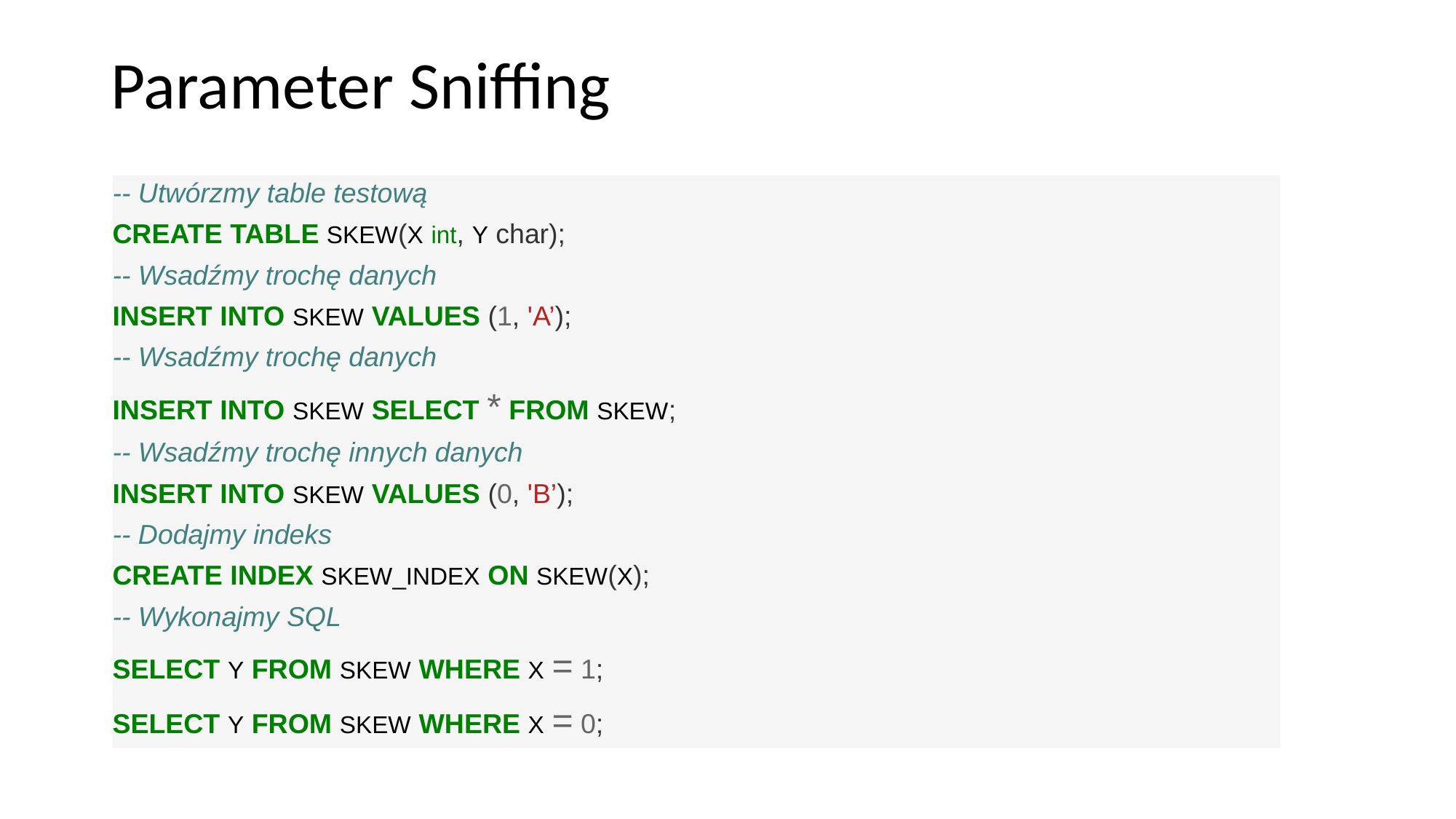

# Parameter Sniffing
-- Utwórzmy table testową
CREATE TABLE SKEW(X int, Y char);
-- Wsadźmy trochę danych
INSERT INTO SKEW VALUES (1, 'A’);
-- Wsadźmy trochę danych
INSERT INTO SKEW SELECT * FROM SKEW;
-- Wsadźmy trochę innych danych
INSERT INTO SKEW VALUES (0, 'B’);
-- Dodajmy indeks
CREATE INDEX SKEW_INDEX ON SKEW(X);
-- Wykonajmy SQL
SELECT Y FROM SKEW WHERE X = 1;
SELECT Y FROM SKEW WHERE X = 0;